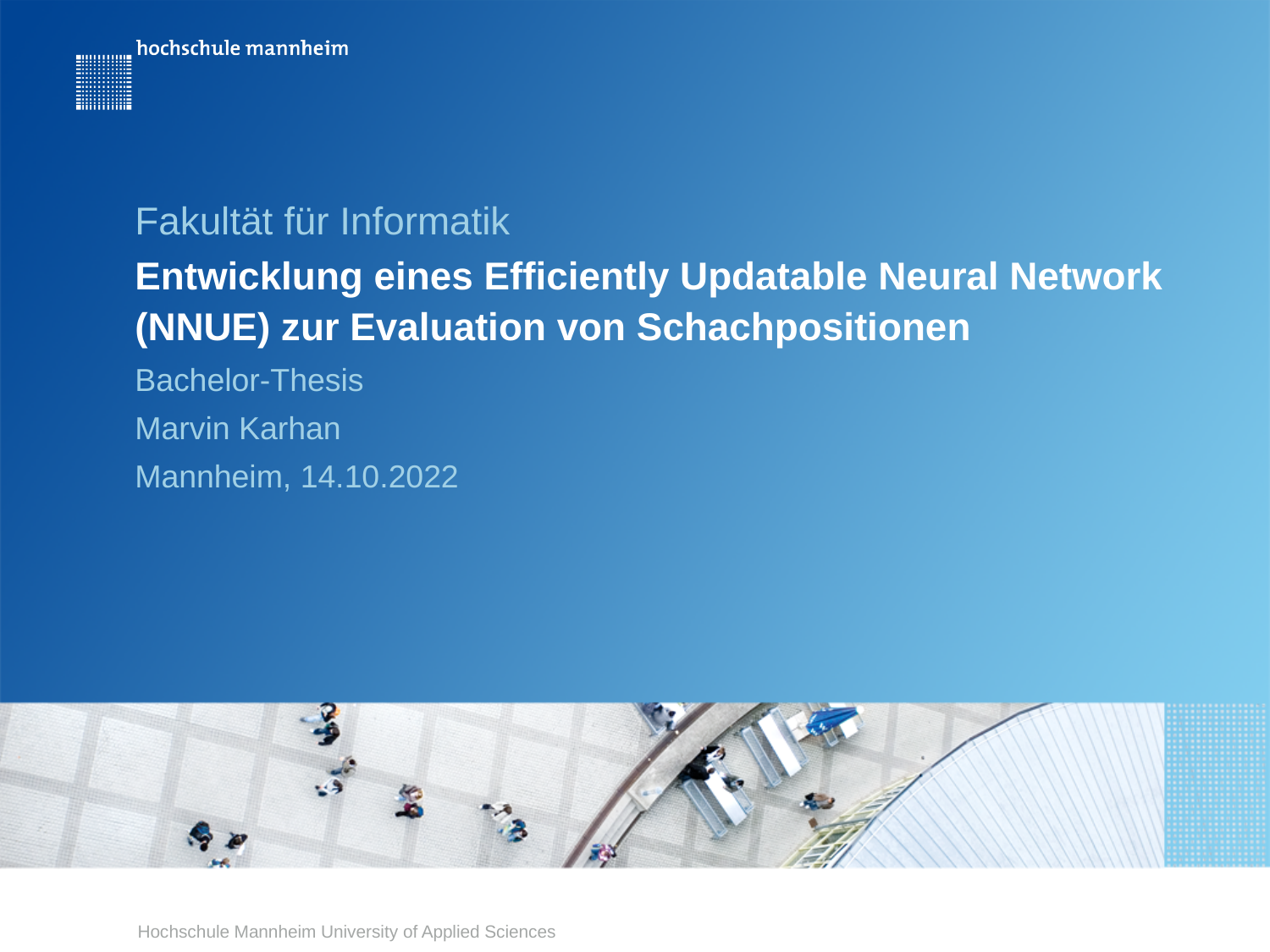

Fakultät für Informatik
# Entwicklung eines Efficiently Updatable Neural Network (NNUE) zur Evaluation von Schachpositionen
Bachelor-Thesis
Marvin Karhan
Mannheim, 14.10.2022